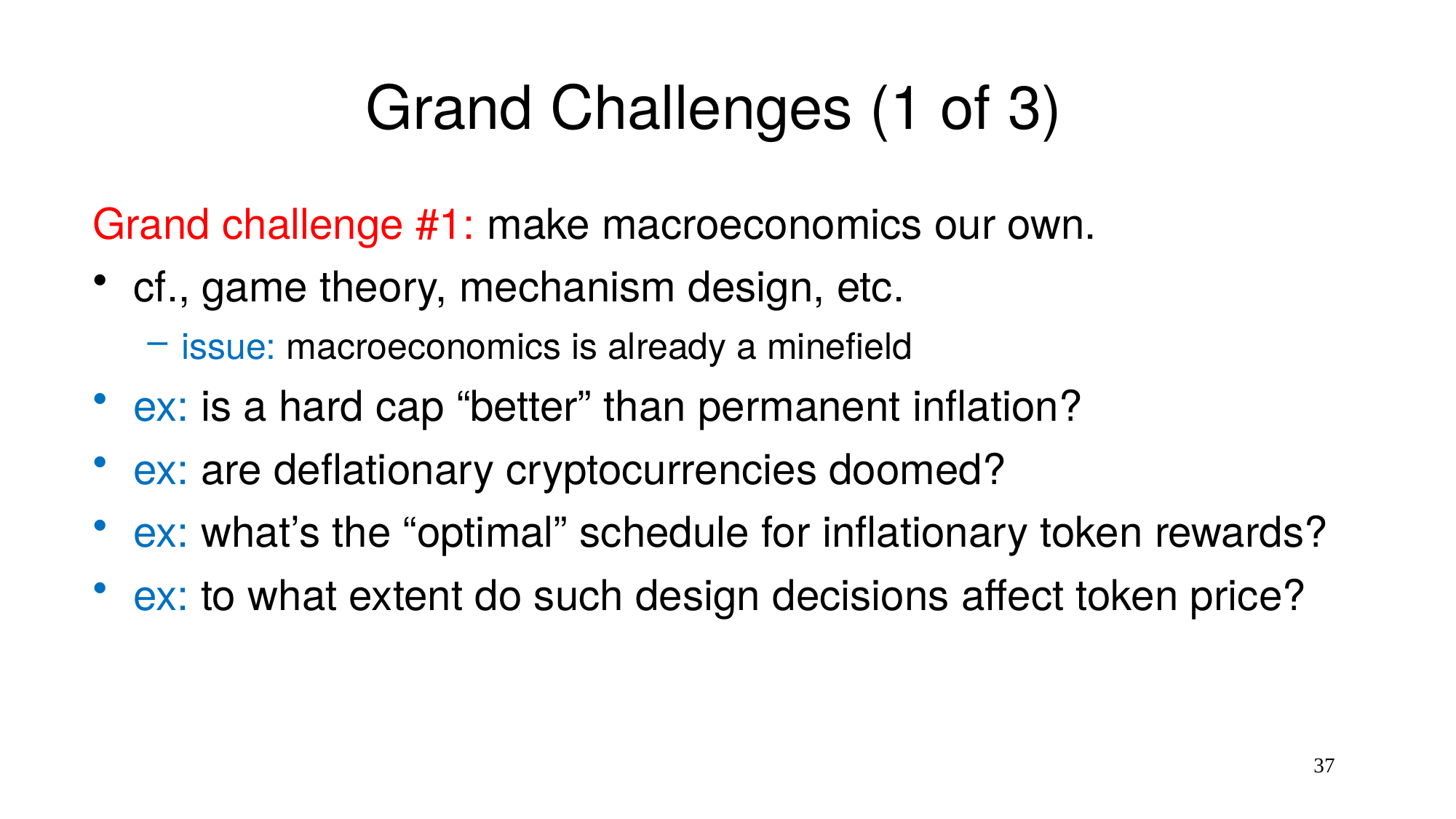

# Grand Challenges (1 of 3)
Grand challenge #1: make macroeconomics our own.
cf., game theory, mechanism design, etc.
issue: macroeconomics is already a minefield
ex: is a hard cap “better” than permanent inflation?
ex: are deflationary cryptocurrencies doomed?
ex: what’s the “optimal” schedule for inflationary token rewards?
ex: to what extent do such design decisions affect token price?
37